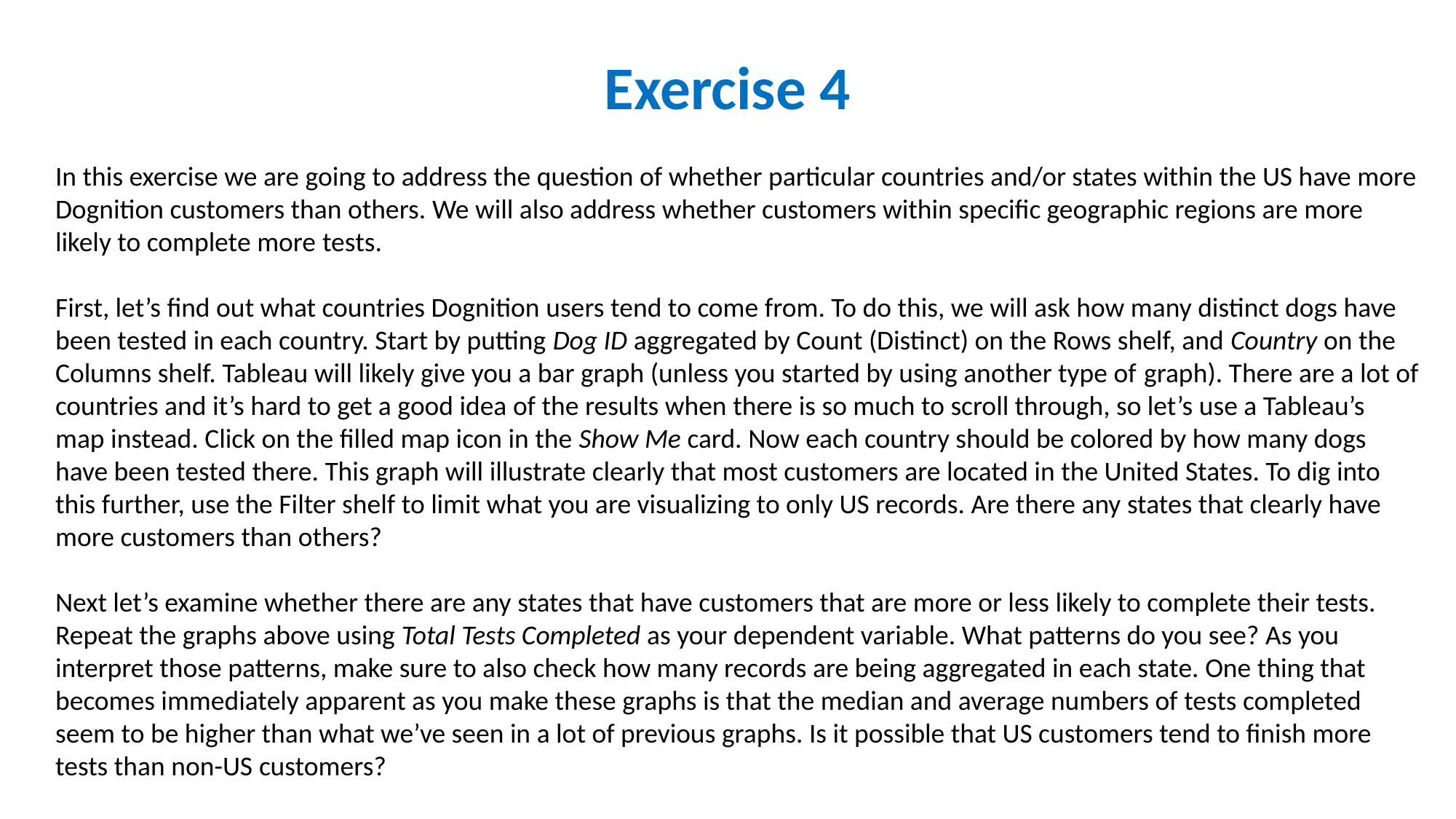

# Exercise 4
In this exercise we are going to address the question of whether particular countries and/or states within the US have more Dognition customers than others. We will also address whether customers within specific geographic regions are more likely to complete more tests.

First, let’s find out what countries Dognition users tend to come from. To do this, we will ask how many distinct dogs have been tested in each country. Start by putting Dog ID aggregated by Count (Distinct) on the Rows shelf, and Country on the Columns shelf. Tableau will likely give you a bar graph (unless you started by using another type of graph). There are a lot of countries and it’s hard to get a good idea of the results when there is so much to scroll through, so let’s use a Tableau’s map instead. Click on the filled map icon in the Show Me card. Now each country should be colored by how many dogs have been tested there. This graph will illustrate clearly that most customers are located in the United States. To dig into this further, use the Filter shelf to limit what you are visualizing to only US records. Are there any states that clearly have more customers than others?

Next let’s examine whether there are any states that have customers that are more or less likely to complete their tests. Repeat the graphs above using Total Tests Completed as your dependent variable. What patterns do you see? As you interpret those patterns, make sure to also check how many records are being aggregated in each state. One thing that becomes immediately apparent as you make these graphs is that the median and average numbers of tests completed seem to be higher than what we’ve seen in a lot of previous graphs. Is it possible that US customers tend to finish more tests than non-US customers?